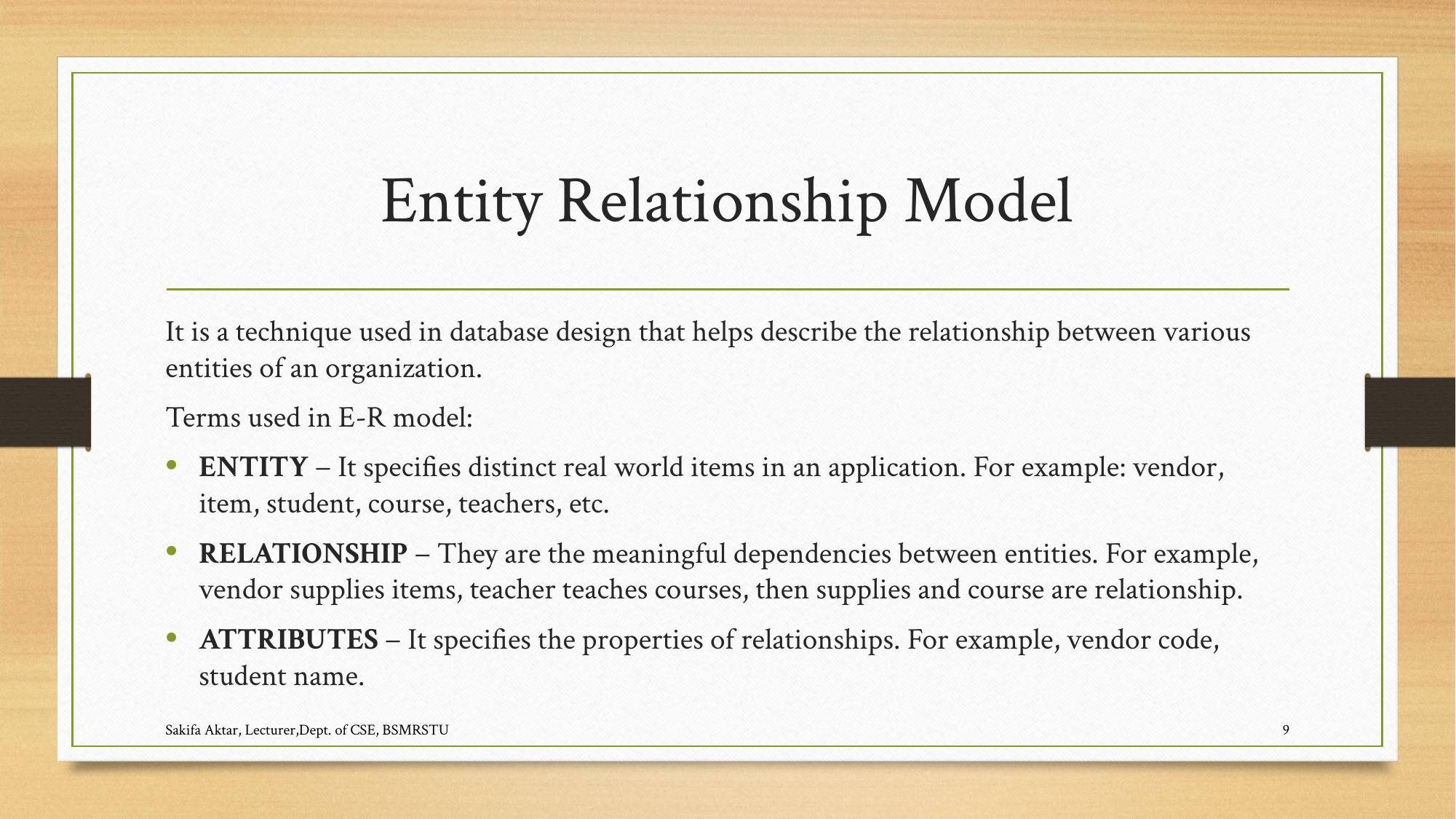

# Entity Relationship Model
It is a technique used in database design that helps describe the relationship between various entities of an organization.
Terms used in E-R model:
ENTITY − It specifies distinct real world items in an application. For example: vendor, item, student, course, teachers, etc.
RELATIONSHIP − They are the meaningful dependencies between entities. For example, vendor supplies items, teacher teaches courses, then supplies and course are relationship.
ATTRIBUTES − It specifies the properties of relationships. For example, vendor code, student name.
Sakifa Aktar, Lecturer,Dept. of CSE, BSMRSTU
9